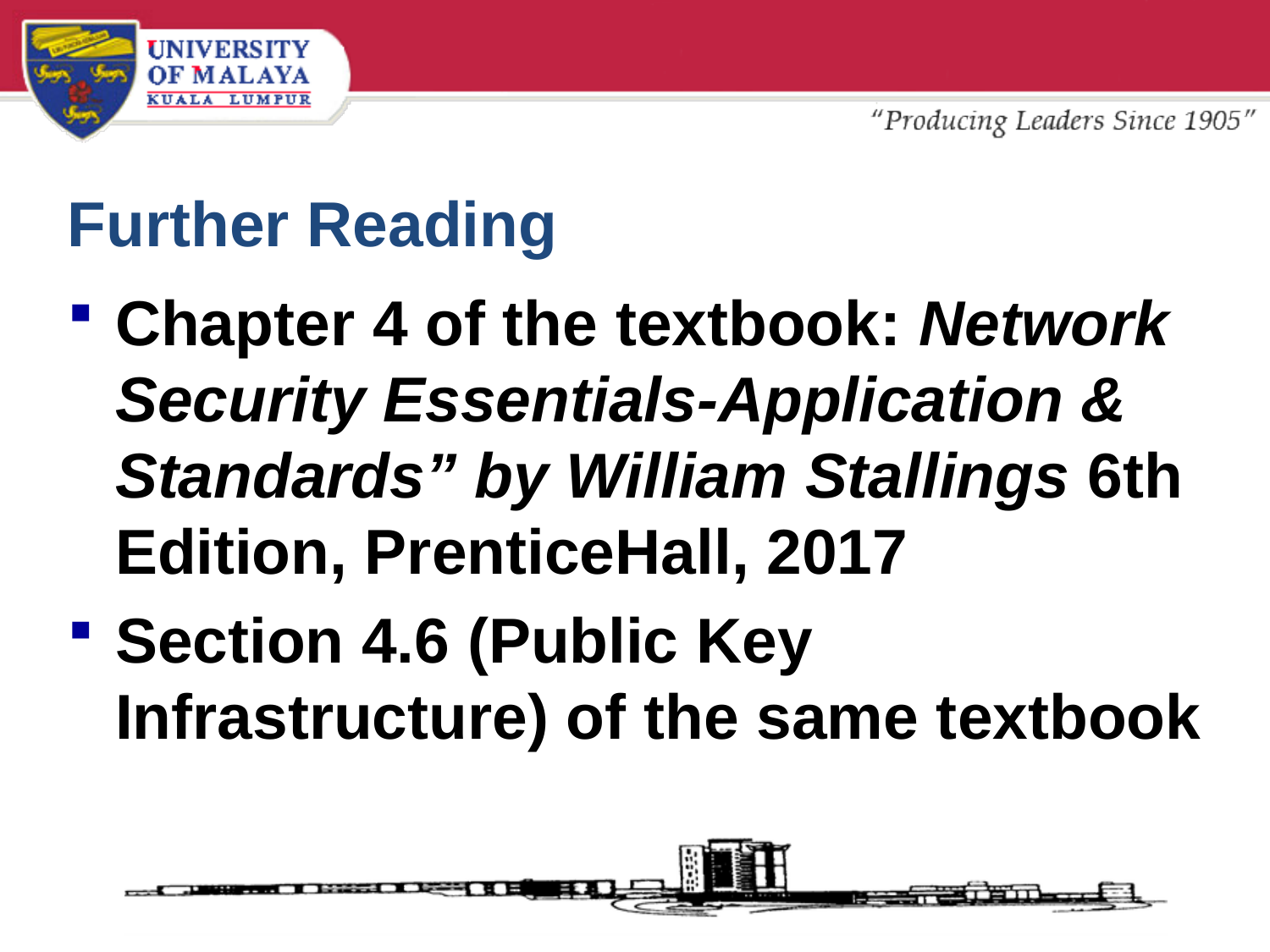

# Further Reading
Chapter 4 of the textbook: Network Security Essentials-Application & Standards” by William Stallings 6th Edition, PrenticeHall, 2017
Section 4.6 (Public Key Infrastructure) of the same textbook